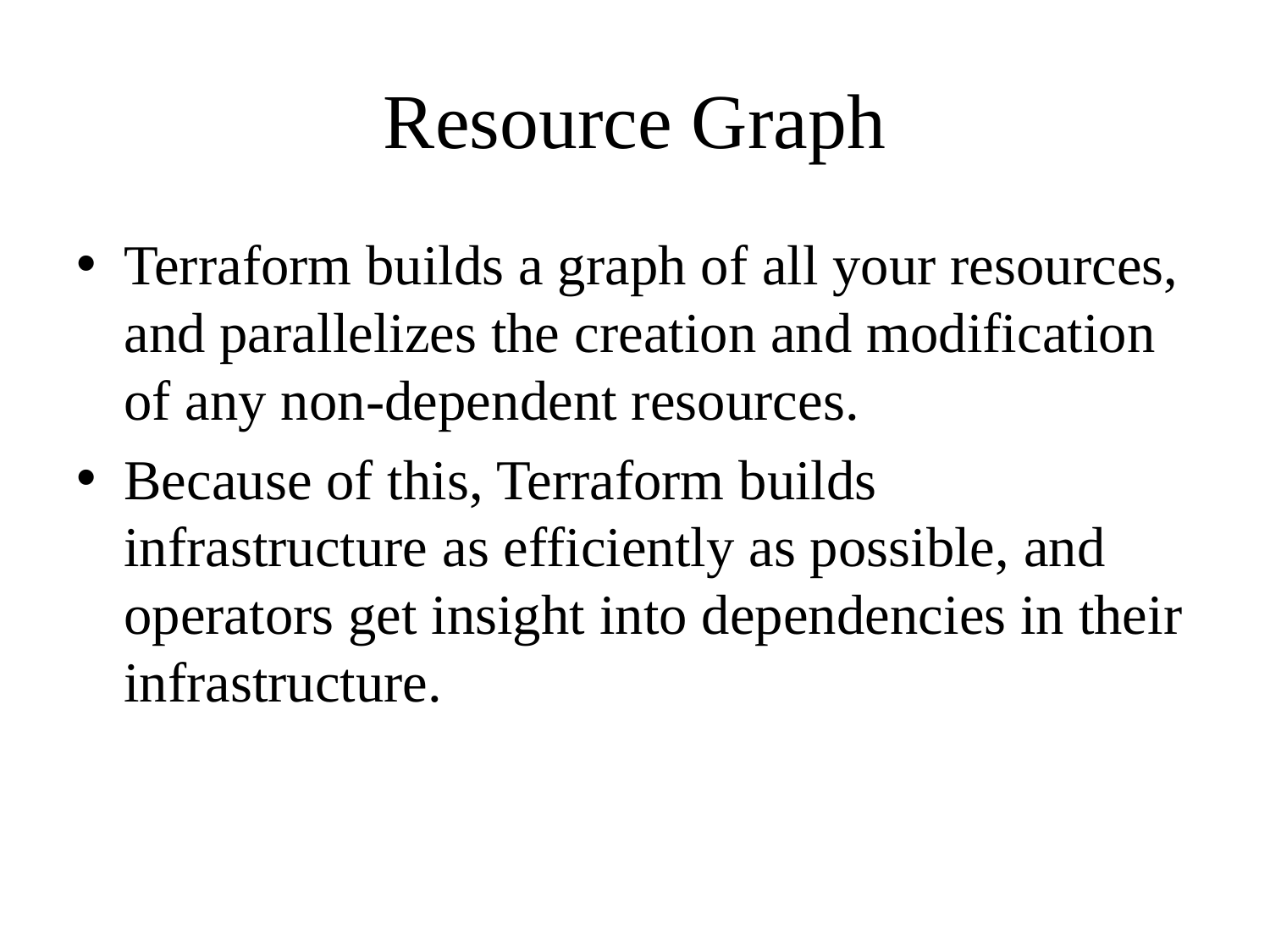

# Resource Graph
Terraform builds a graph of all your resources, and parallelizes the creation and modification of any non-dependent resources.
Because of this, Terraform builds infrastructure as efficiently as possible, and operators get insight into dependencies in their infrastructure.